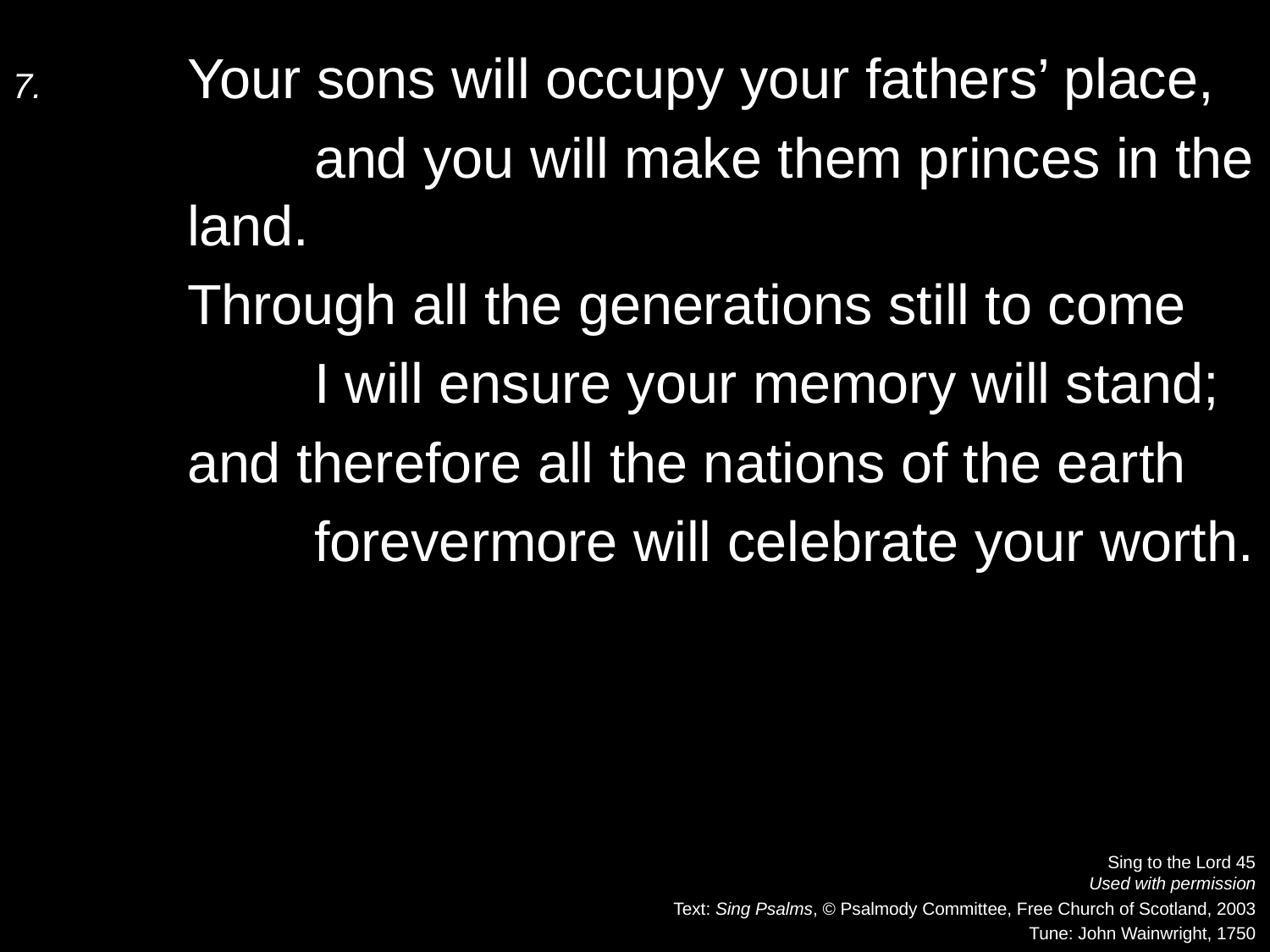

7.	Your sons will occupy your fathers’ place,
		and you will make them princes in the land.
	Through all the generations still to come
		I will ensure your memory will stand;
	and therefore all the nations of the earth
		forevermore will celebrate your worth.
Sing to the Lord 45
Used with permission
Text: Sing Psalms, © Psalmody Committee, Free Church of Scotland, 2003
Tune: John Wainwright, 1750